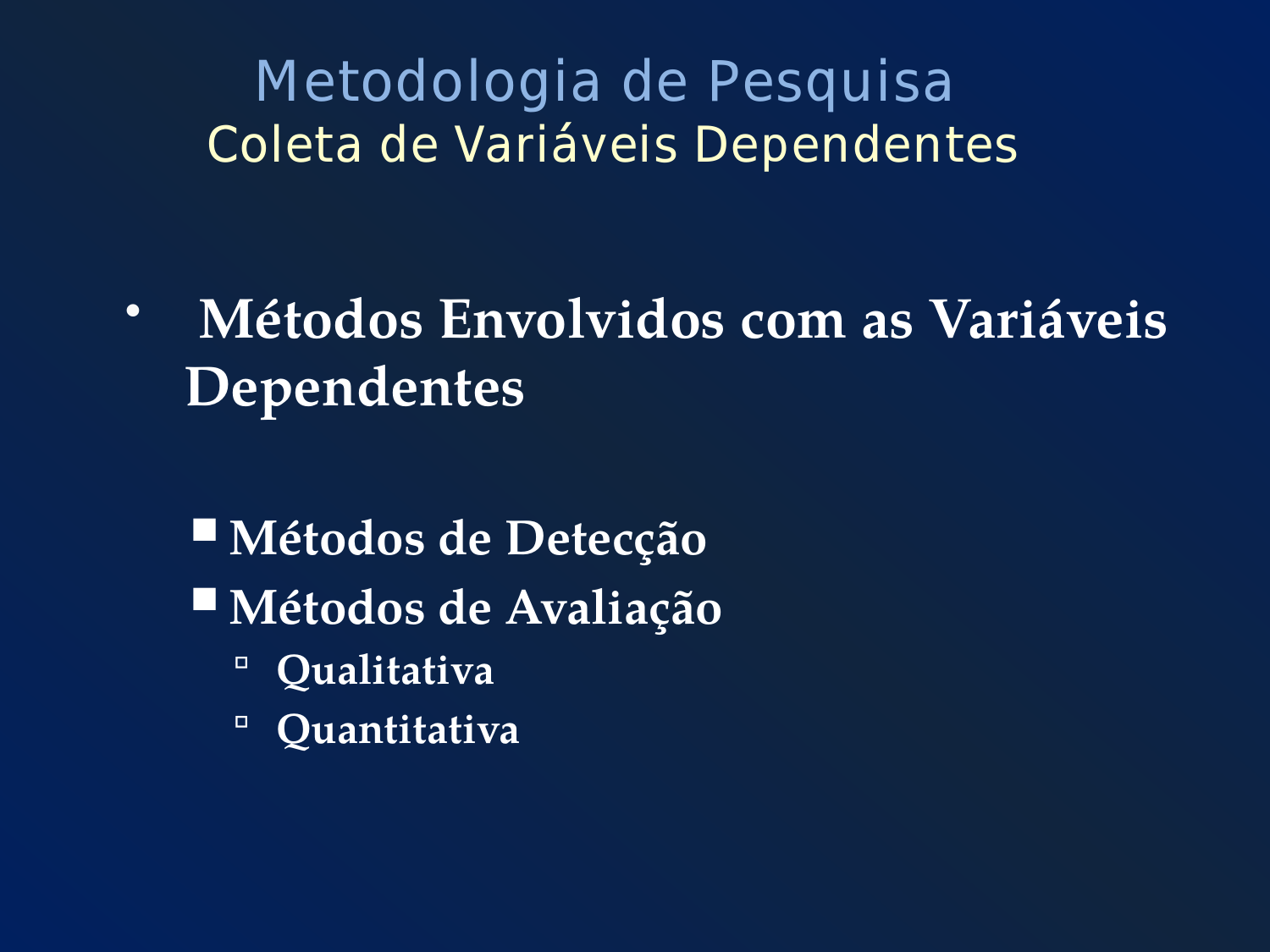

# Metodologia de Pesquisa Coleta de Variáveis Dependentes
 Métodos Envolvidos com as Variáveis Dependentes

Métodos de Detecção
Métodos de Avaliação
 Qualitativa
 Quantitativa